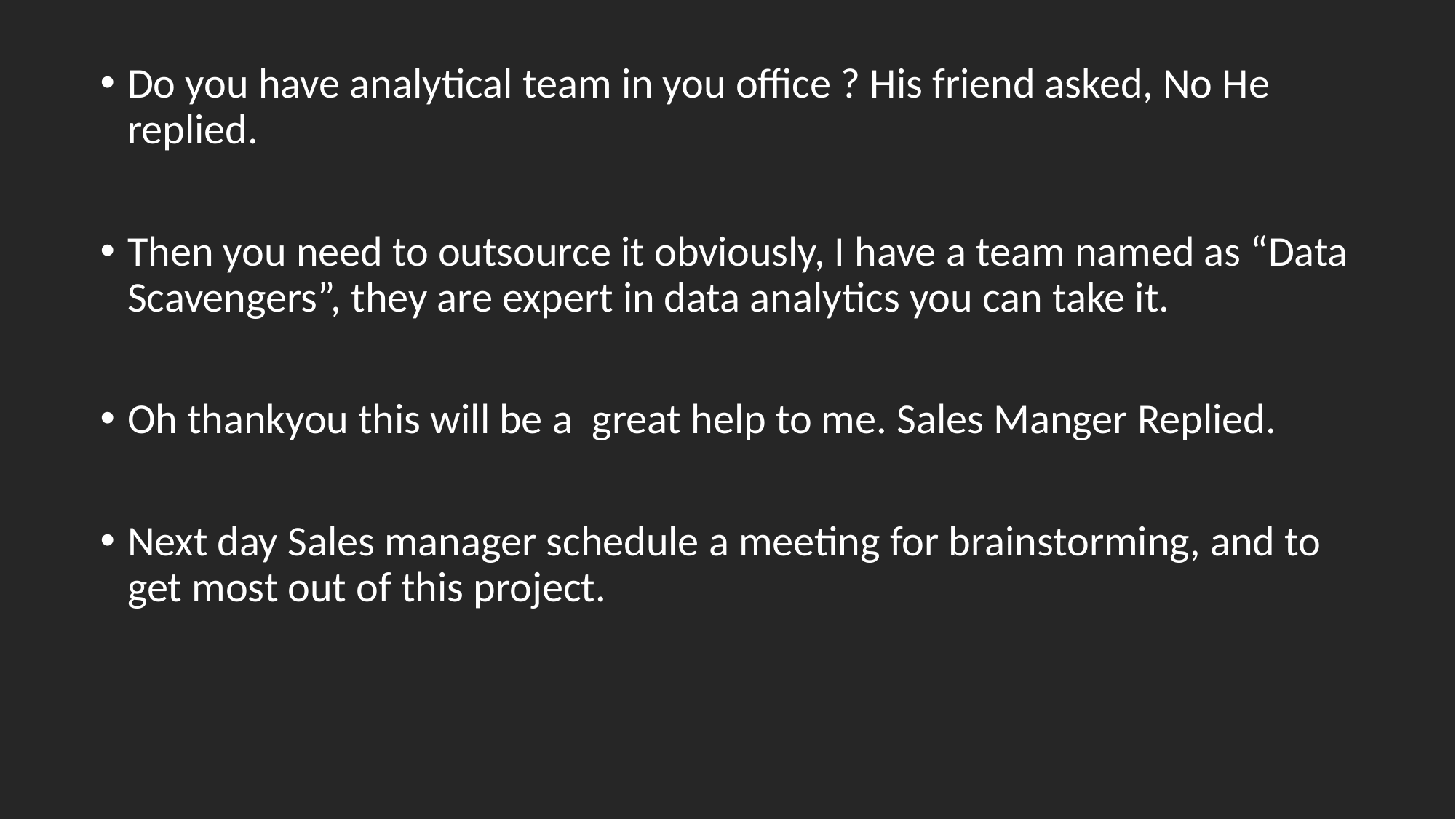

Do you have analytical team in you office ? His friend asked, No He replied.

Then you need to outsource it obviously, I have a team named as “Data Scavengers”, they are expert in data analytics you can take it.

Oh thankyou this will be a  great help to me. Sales Manger Replied.

Next day Sales manager schedule a meeting for brainstorming, and to get most out of this project.